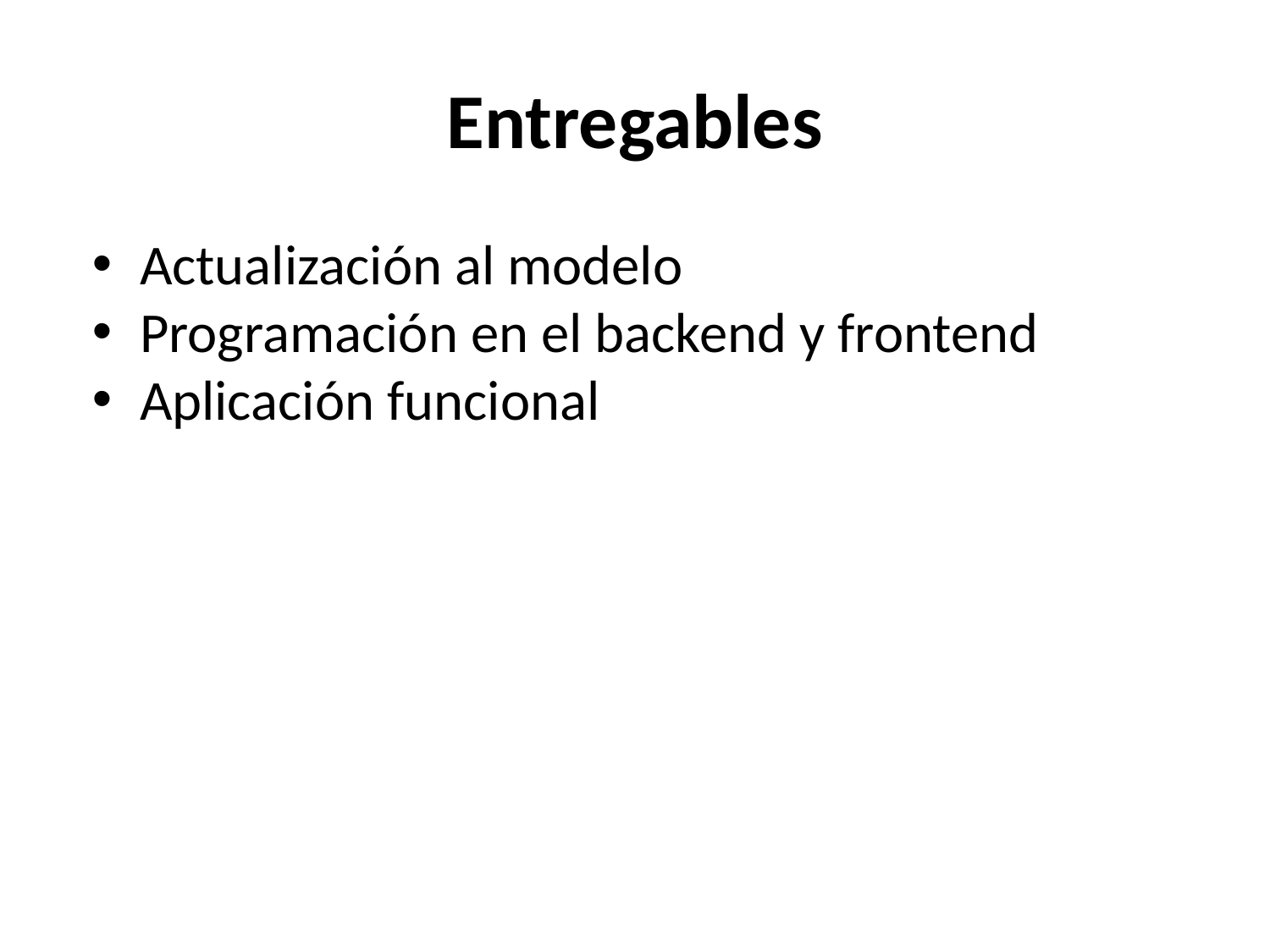

# Entregables
Actualización al modelo
Programación en el backend y frontend
Aplicación funcional